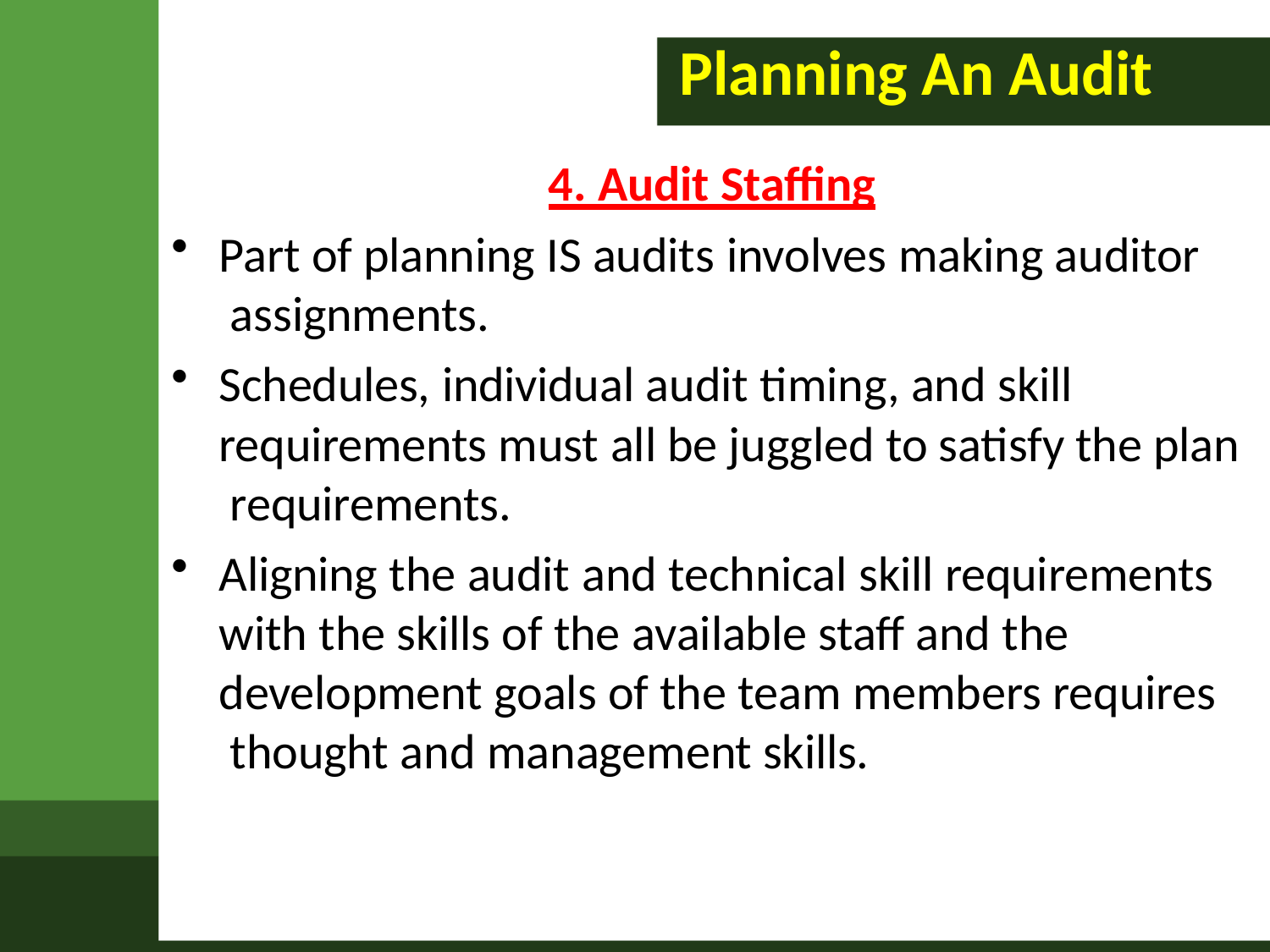

# Planning An Audit
4. Audit Staffing
Part of planning IS audits involves making auditor  assignments.
Schedules, individual audit timing, and skill  requirements must all be juggled to satisfy the plan  requirements.
Aligning the audit and technical skill requirements  with the skills of the available staff and the  development goals of the team members requires  thought and management skills.